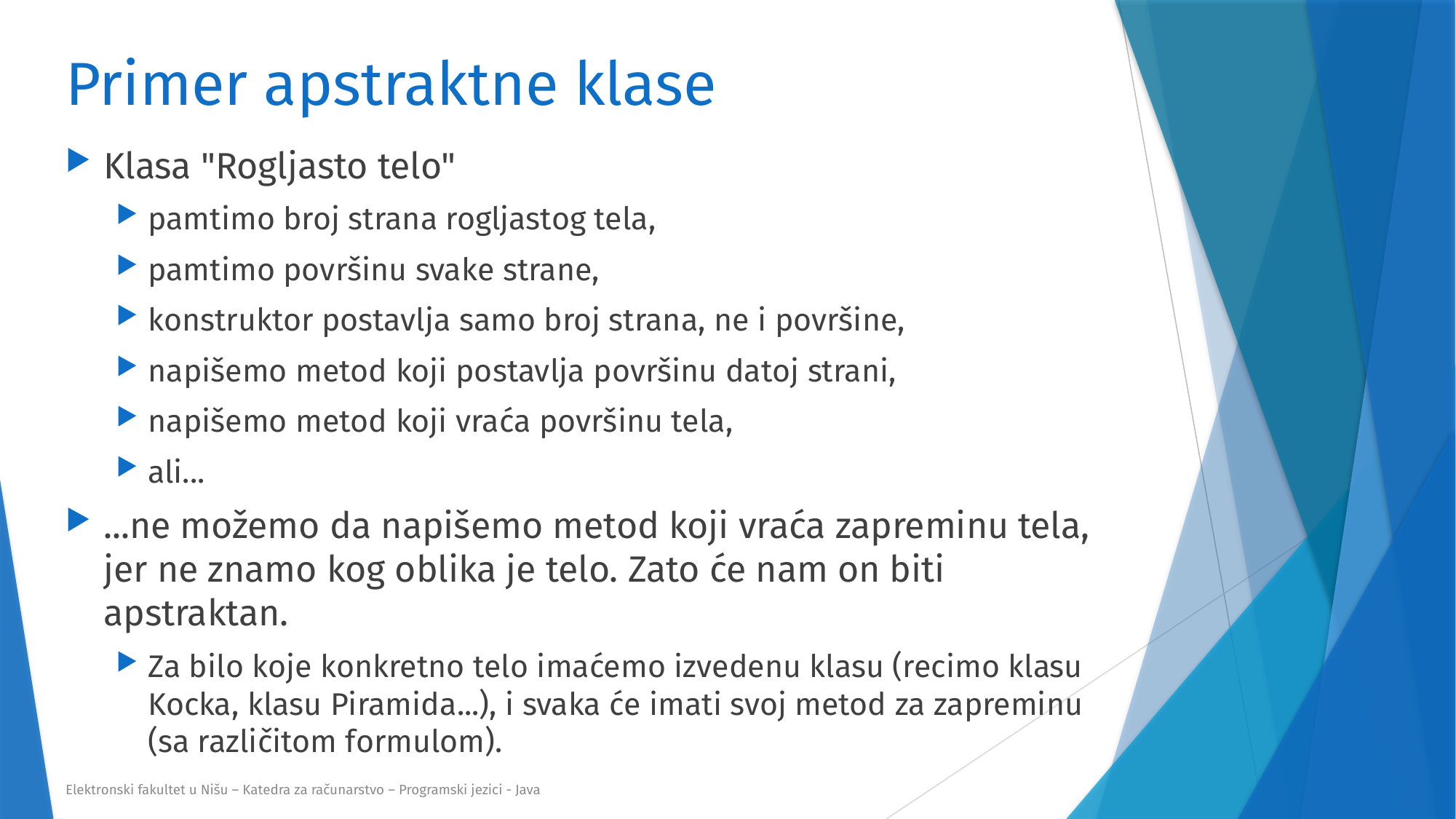

# Primer apstraktne klase
Klasa "Rogljasto telo"
pamtimo broj strana rogljastog tela,
pamtimo površinu svake strane,
konstruktor postavlja samo broj strana, ne i površine,
napišemo metod koji postavlja površinu datoj strani,
napišemo metod koji vraća površinu tela,
ali...
...ne možemo da napišemo metod koji vraća zapreminu tela, jer ne znamo kog oblika je telo. Zato će nam on biti apstraktan.
Za bilo koje konkretno telo imaćemo izvedenu klasu (recimo klasu Kocka, klasu Piramida...), i svaka će imati svoj metod za zapreminu (sa različitom formulom).
Elektronski fakultet u Nišu – Katedra za računarstvo – Programski jezici - Java